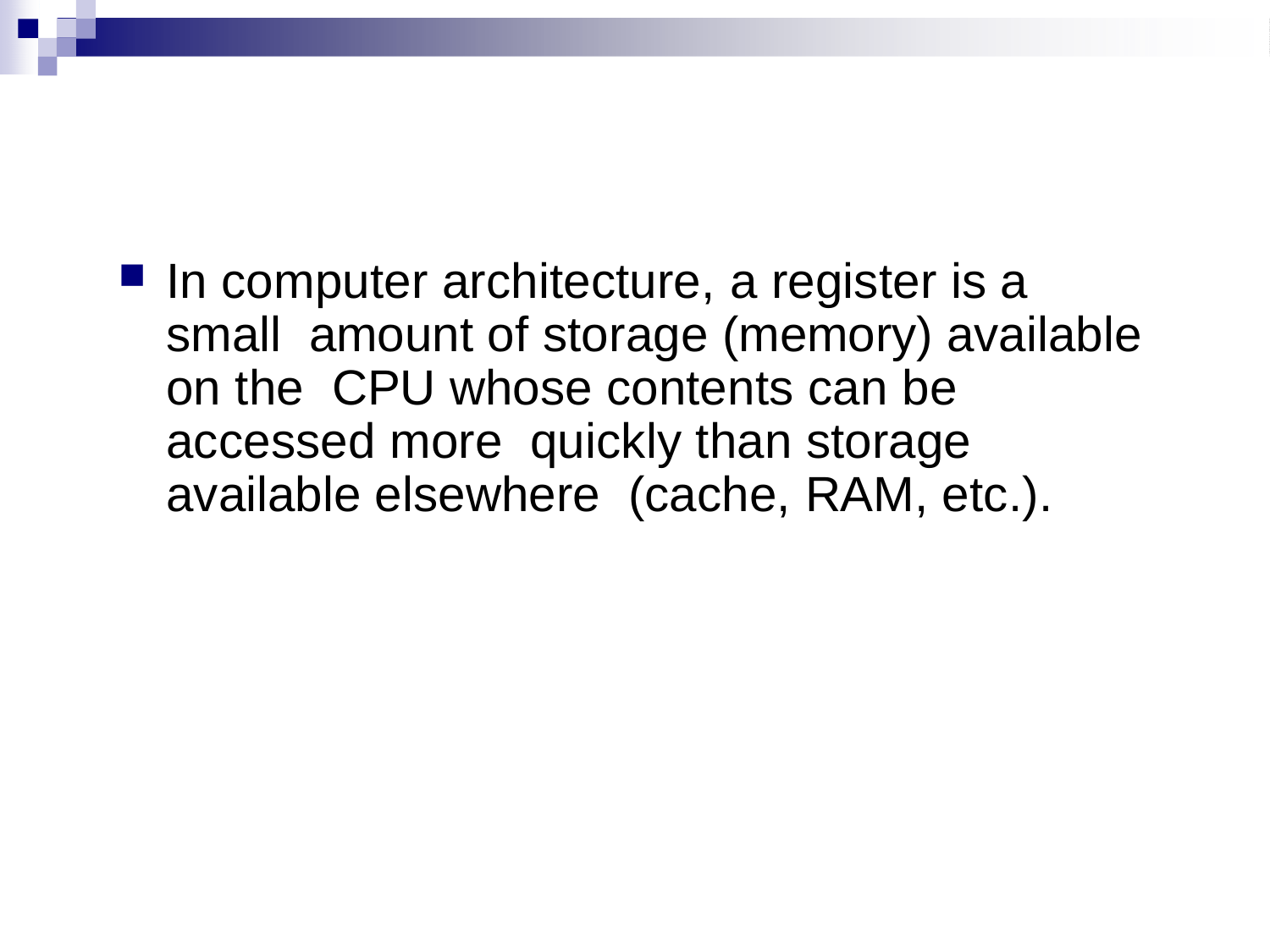

In computer architecture, a register is a small  amount of storage (memory) available on the  CPU whose contents can be accessed more  quickly than storage available elsewhere  (cache, RAM, etc.).